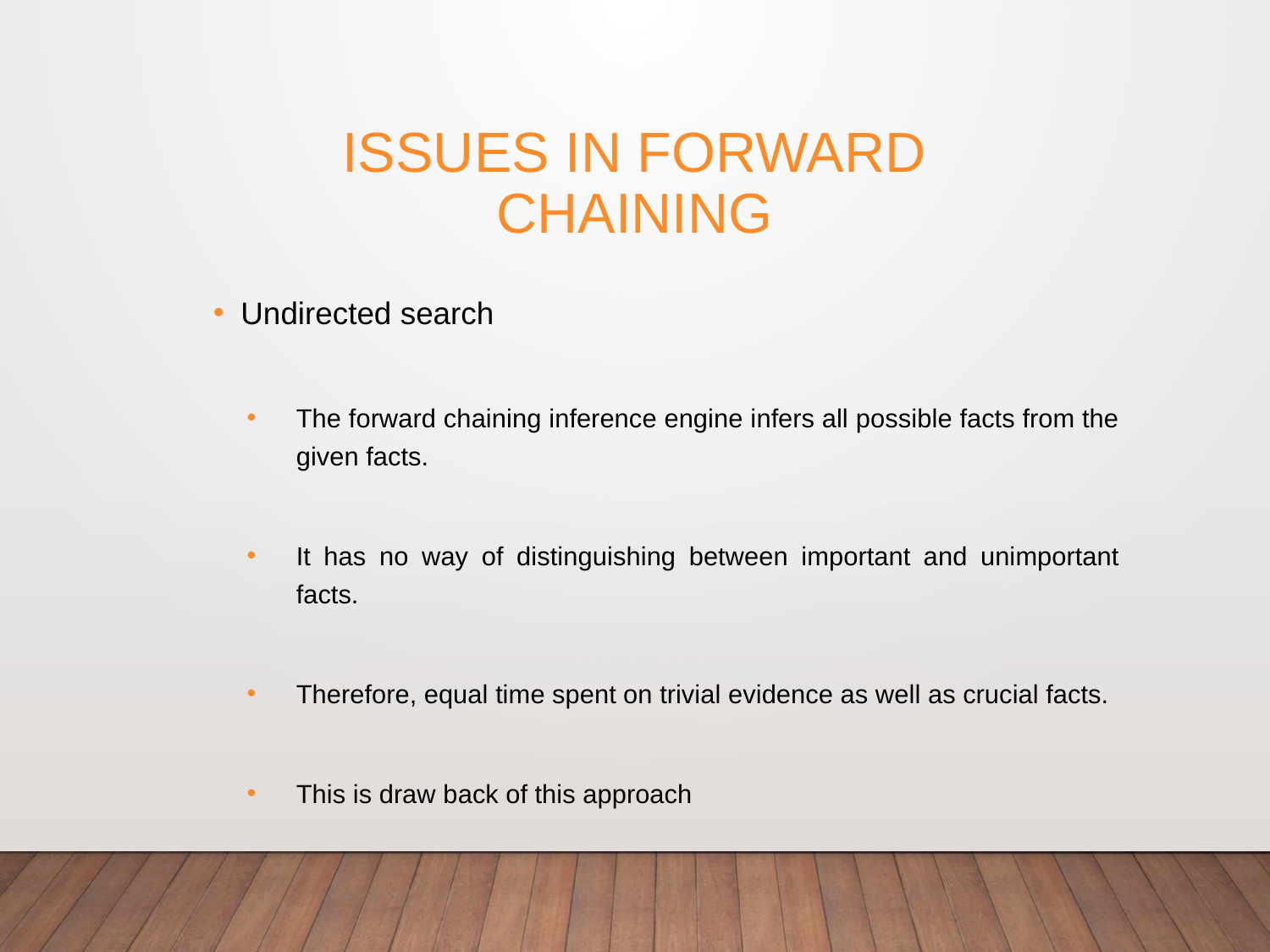

# Issues in forward chaining
Undirected search

The forward chaining inference engine infers all possible facts from the given facts.

It has no way of distinguishing between important and unimportant facts.

Therefore, equal time spent on trivial evidence as well as crucial facts.

This is draw back of this approach